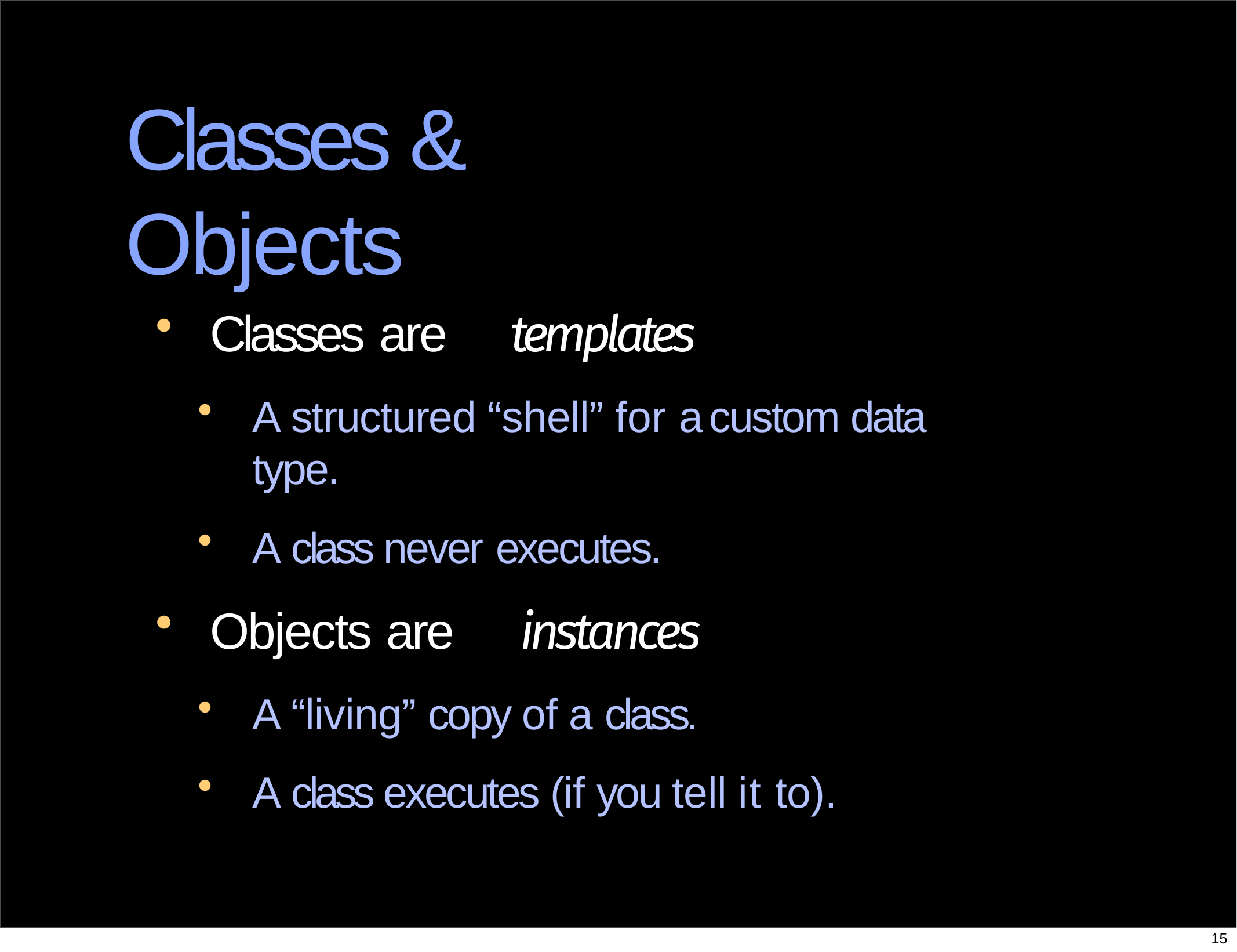

# Classes & Objects
Classes are	templates
A structured “shell” for a custom data type.
A class never executes.
Objects are	instances
A “living” copy of a class.
A class executes (if you tell it to).
15